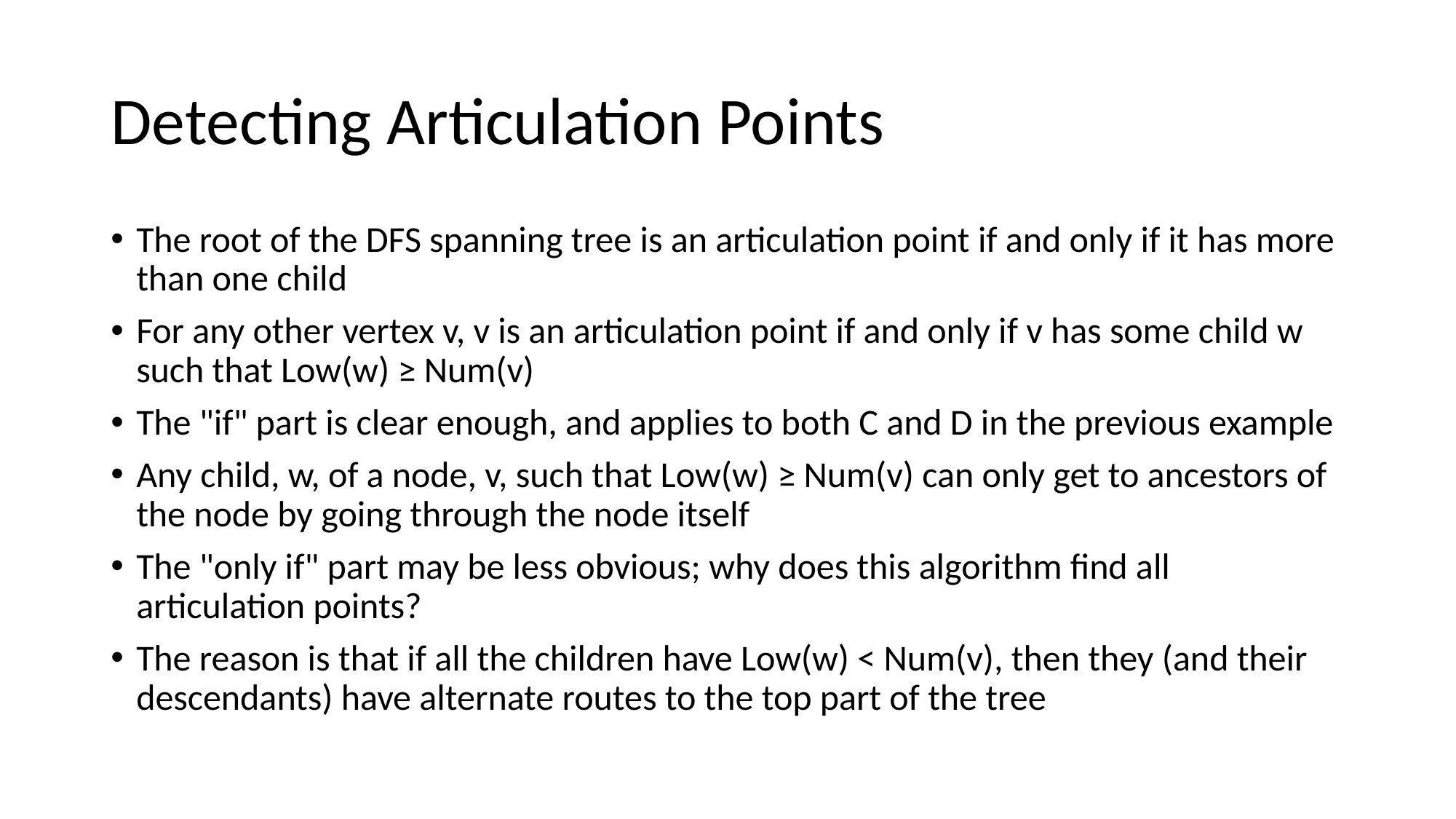

# Detecting Articulation Points
The root of the DFS spanning tree is an articulation point if and only if it has more than one child
For any other vertex v, v is an articulation point if and only if v has some child w such that Low(w) ≥ Num(v)
The "if" part is clear enough, and applies to both C and D in the previous example
Any child, w, of a node, v, such that Low(w) ≥ Num(v) can only get to ancestors of the node by going through the node itself
The "only if" part may be less obvious; why does this algorithm find all articulation points?
The reason is that if all the children have Low(w) < Num(v), then they (and their descendants) have alternate routes to the top part of the tree